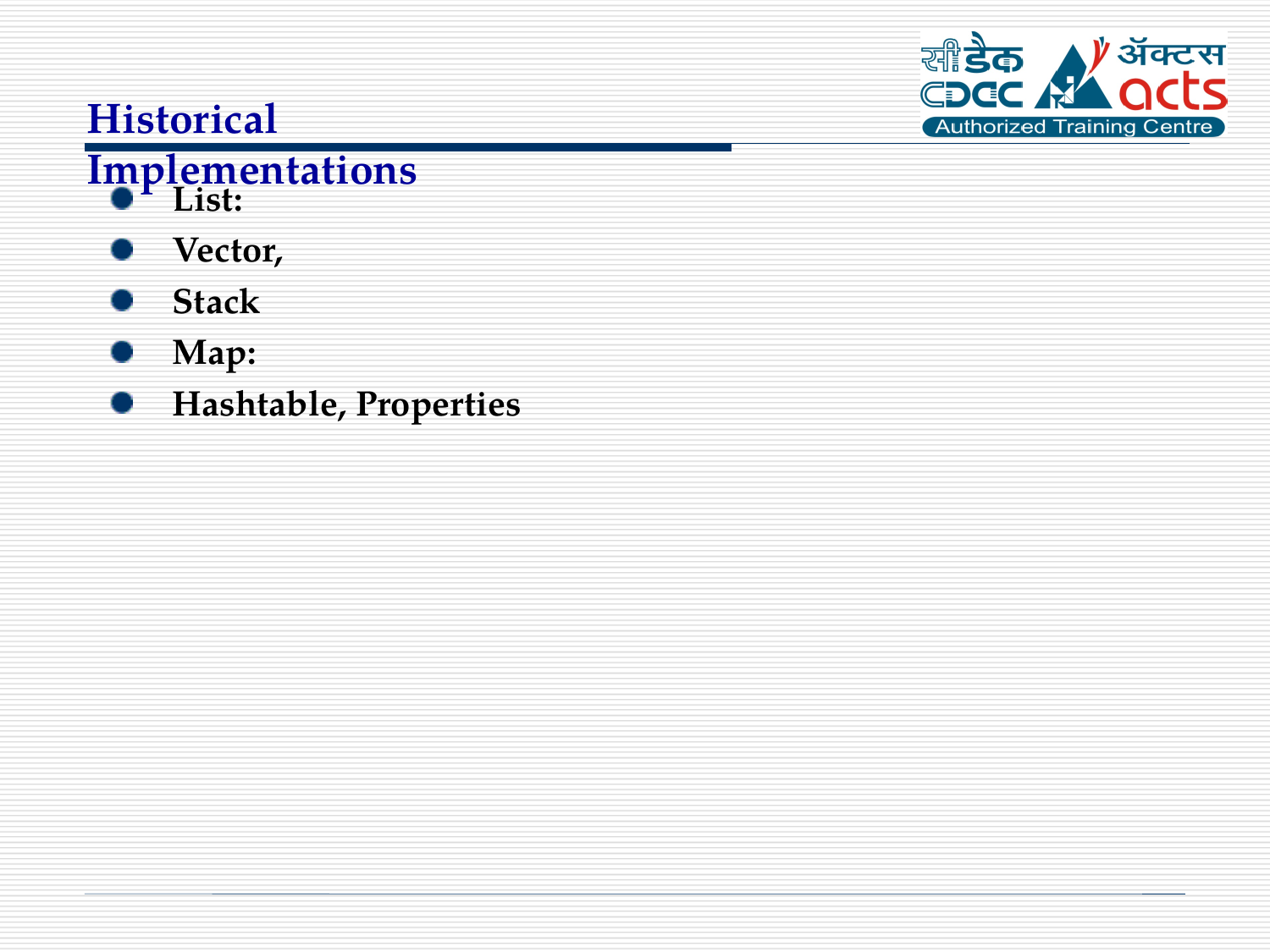

Historical Implementations
List:
Vector,
Stack
Map:
Hashtable, Properties